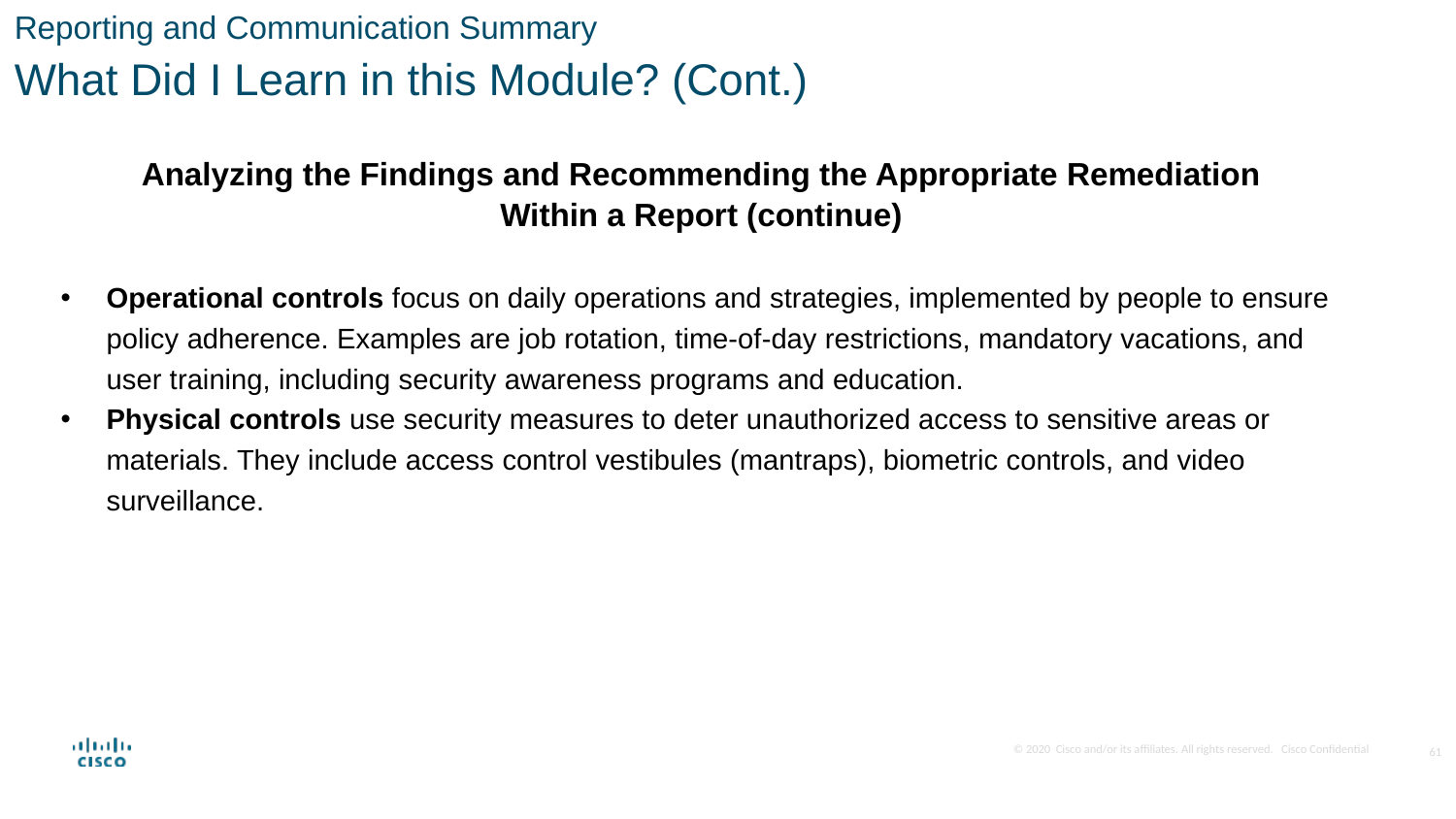

Reporting and Communication Summary
What Did I Learn in this Module? (Cont.)
Analyzing the Findings and Recommending the Appropriate Remediation
Within a Report (continue)

Operational controls focus on daily operations and strategies, implemented by people to ensure policy adherence. Examples are job rotation, time-of-day restrictions, mandatory vacations, and user training, including security awareness programs and education.
Physical controls use security measures to deter unauthorized access to sensitive areas or materials. They include access control vestibules (mantraps), biometric controls, and video surveillance.
61